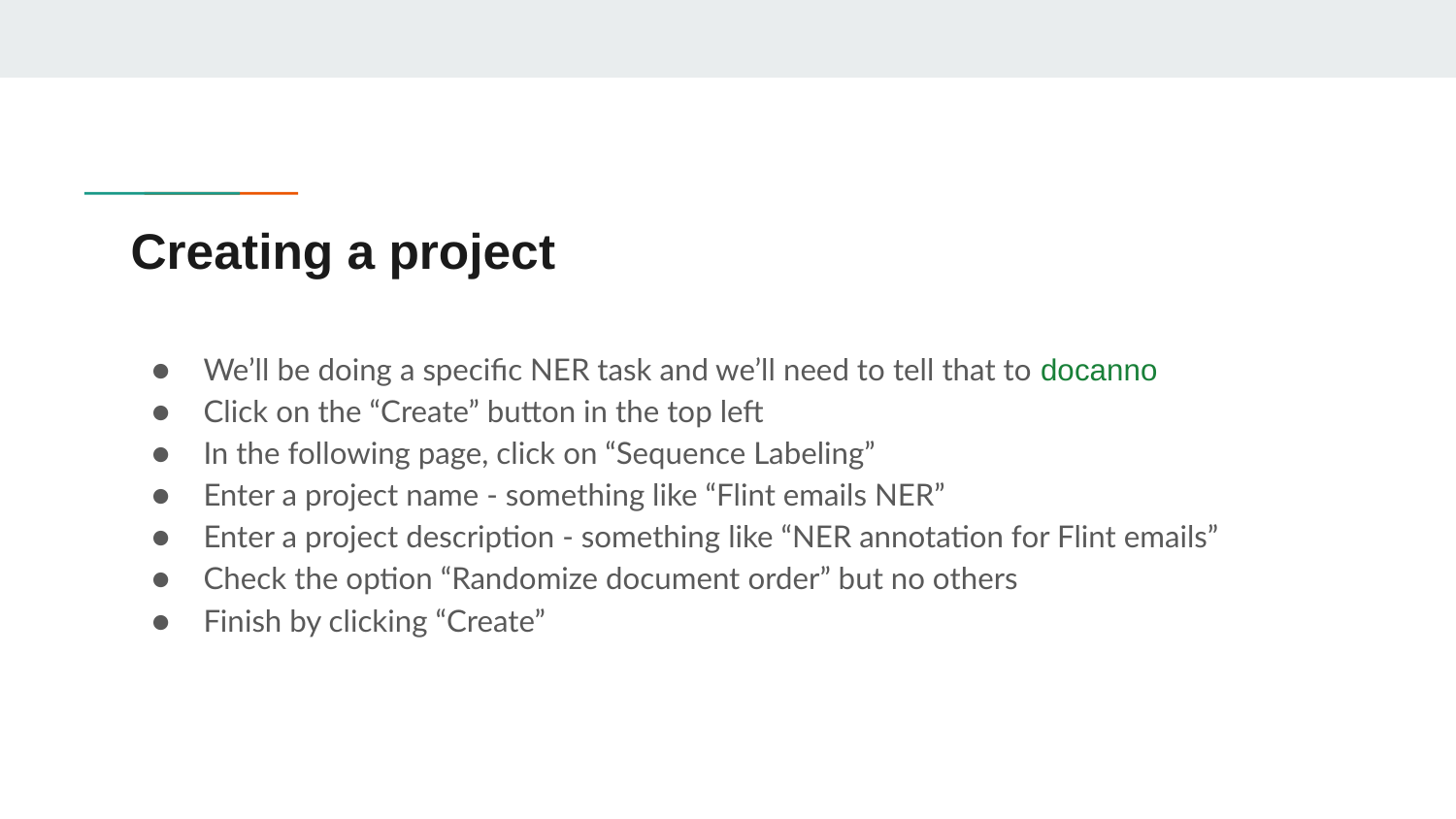

# Creating a project
We’ll be doing a specific NER task and we’ll need to tell that to docanno
Click on the “Create” button in the top left
In the following page, click on “Sequence Labeling”
Enter a project name - something like “Flint emails NER”
Enter a project description - something like “NER annotation for Flint emails”
Check the option “Randomize document order” but no others
Finish by clicking “Create”